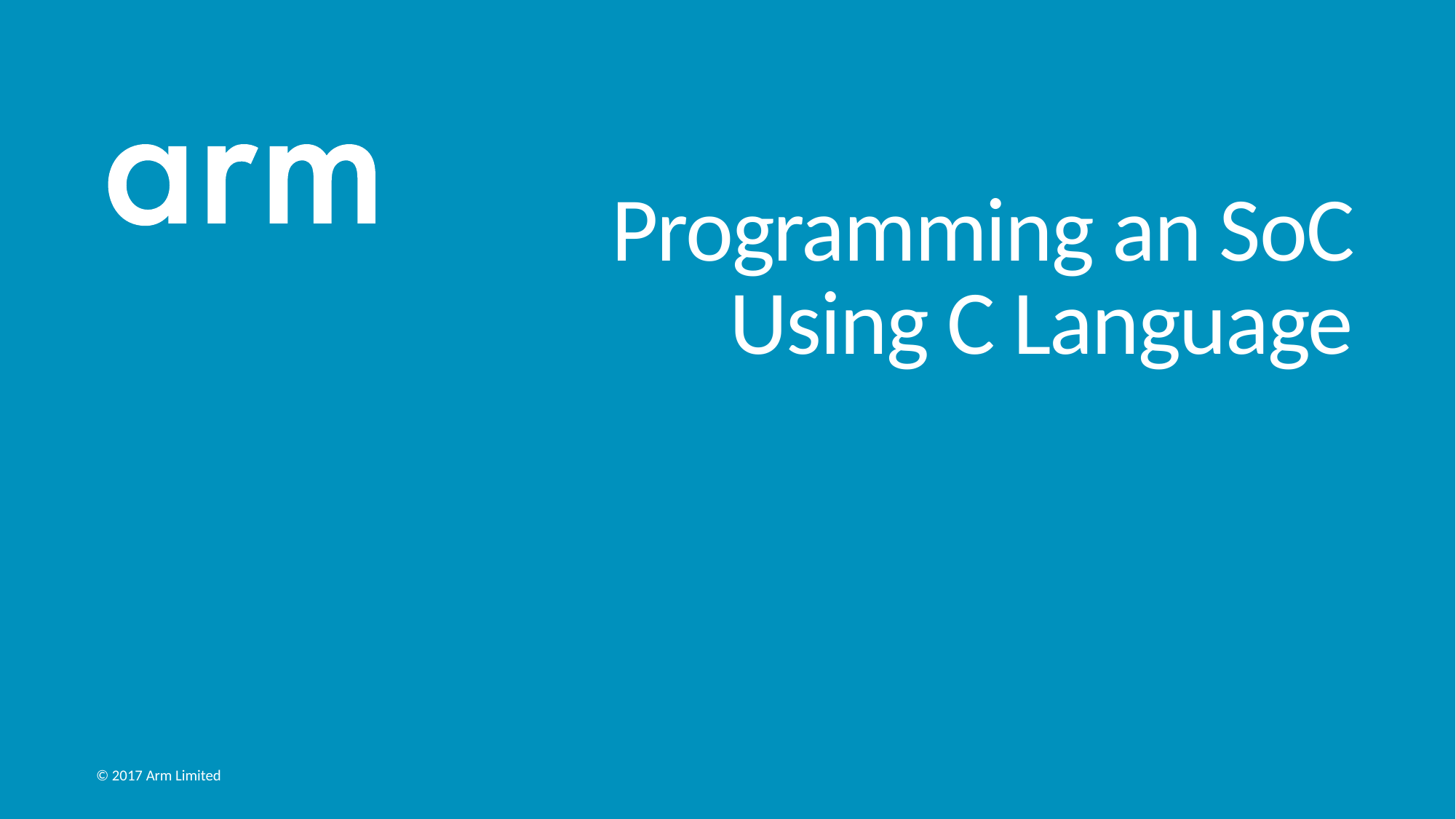

# Programming an SoC Using C Language